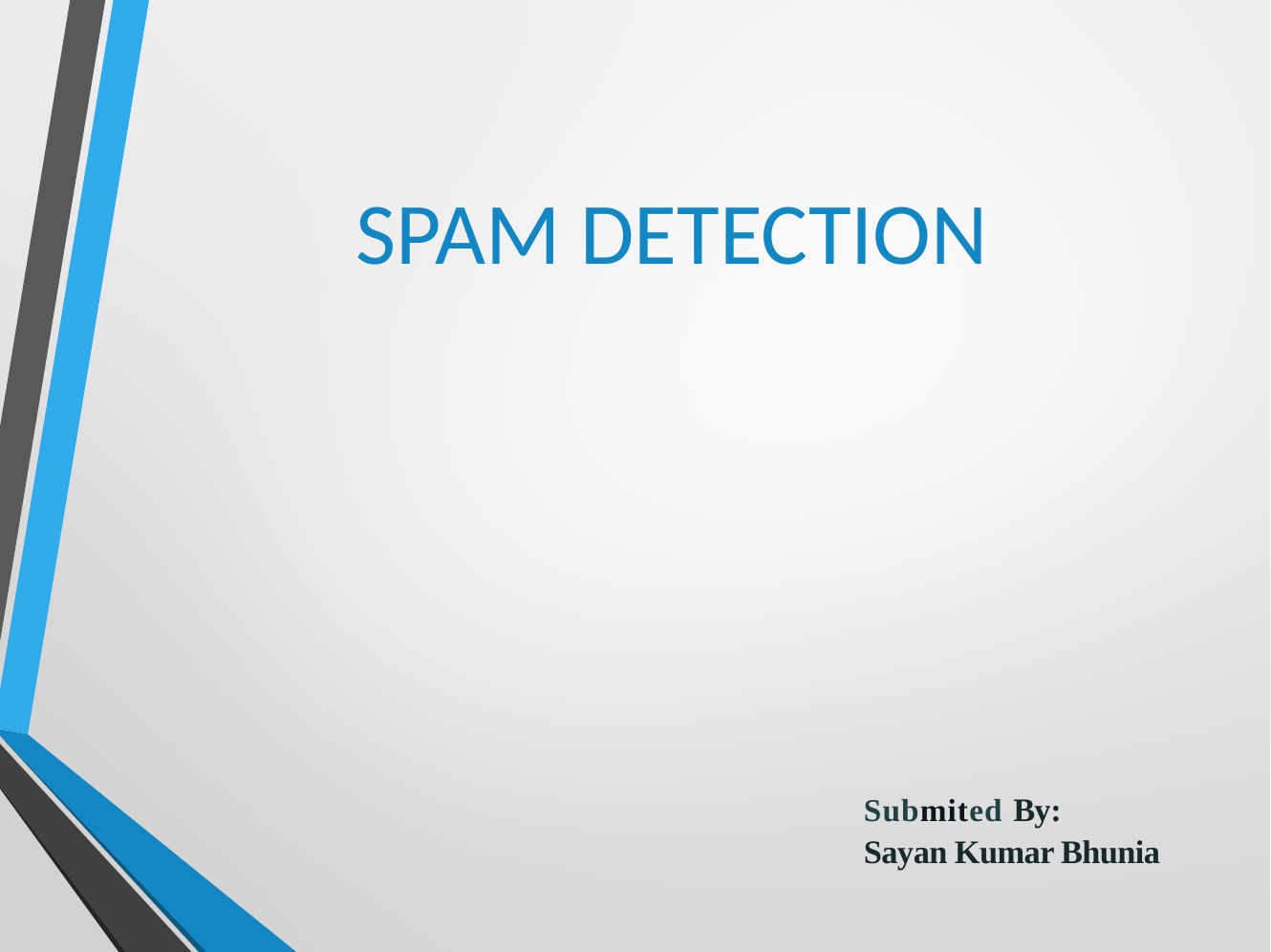

# SPAM DETECTION
Submited By:
Sayan Kumar Bhunia